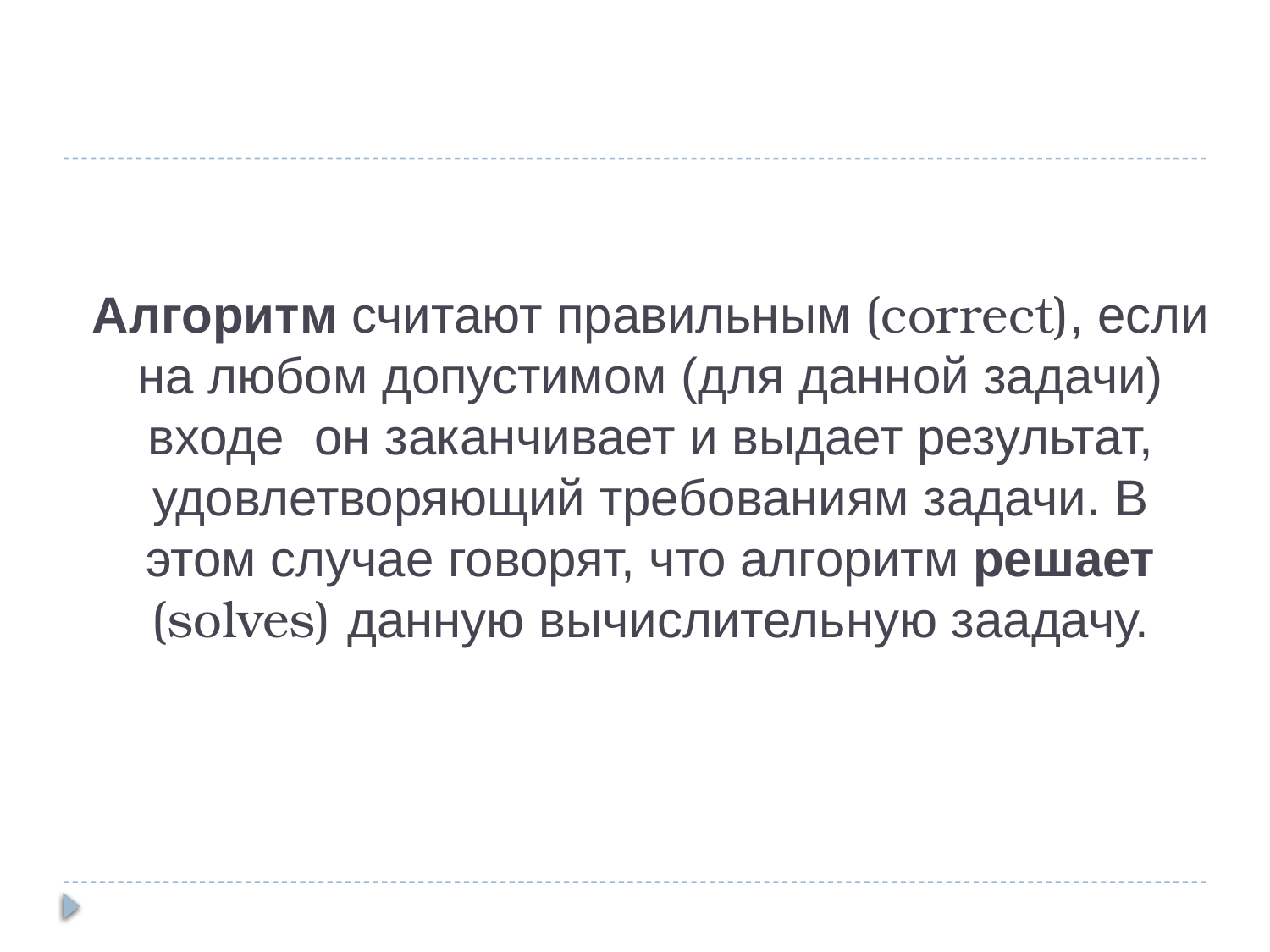

# Алгоритм считают правильным (correct), если на любом допустимом (для данной задачи) входе  он заканчивает и выдает результат, удовлетворяющий требованиям задачи. В этом случае говорят, что алгоритм решает (solves) данную вычислительную заадачу.